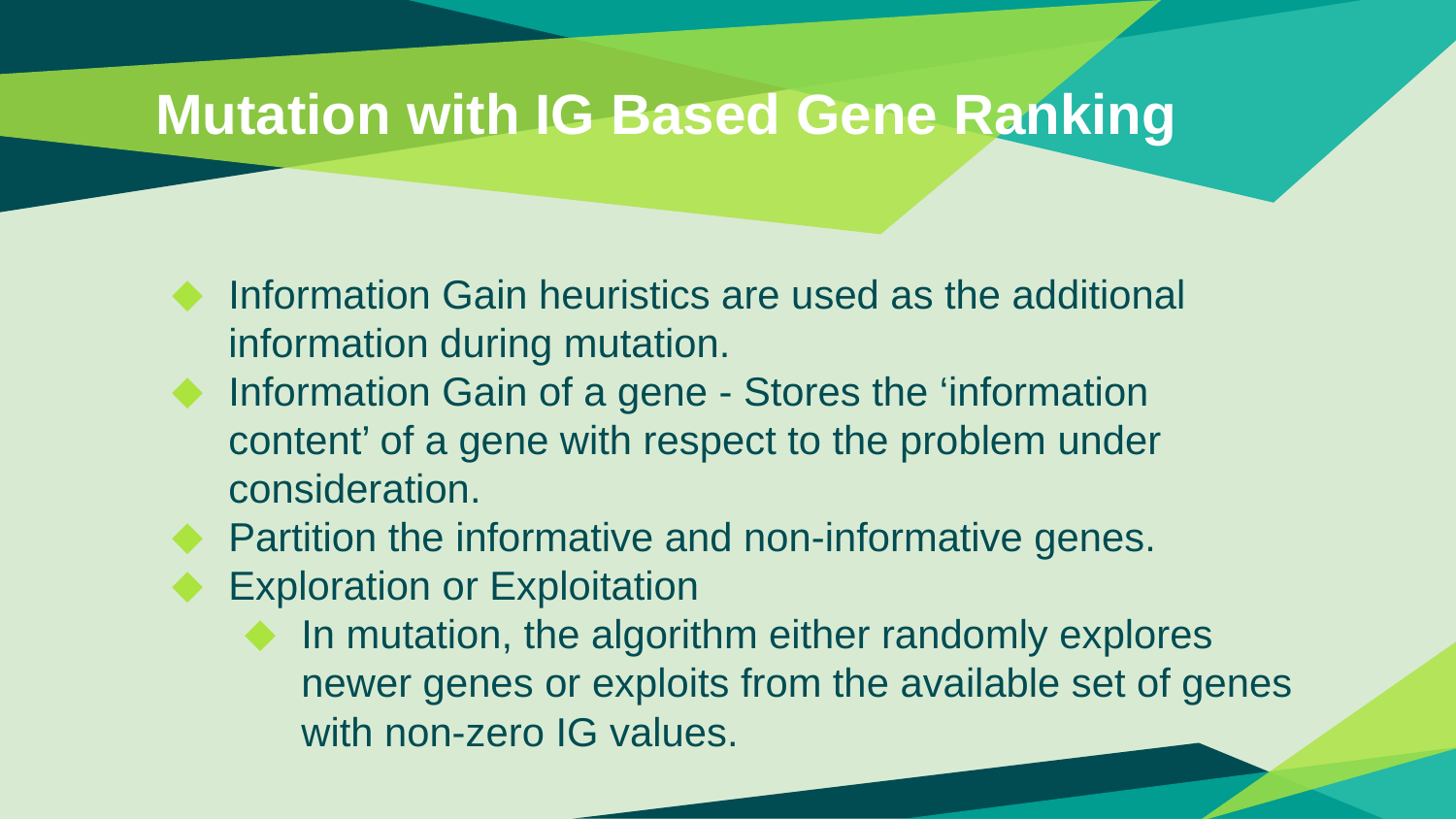

# Mutation with IG Based Gene Ranking
Information Gain heuristics are used as the additional information during mutation.
Information Gain of a gene - Stores the ‘information content’ of a gene with respect to the problem under consideration.
Partition the informative and non-informative genes.
Exploration or Exploitation
In mutation, the algorithm either randomly explores newer genes or exploits from the available set of genes with non-zero IG values.